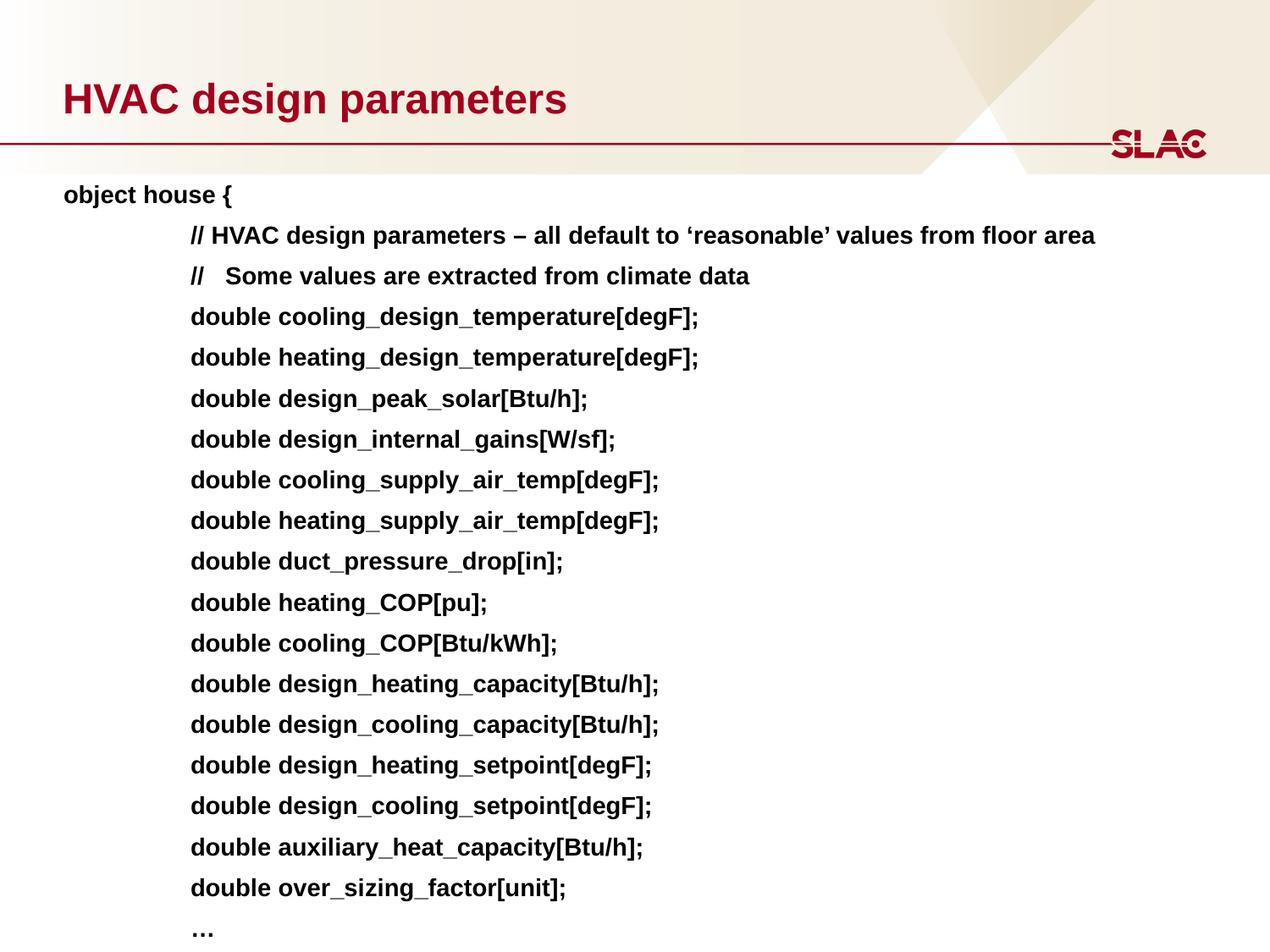

# HVAC design parameters
object house {
	// HVAC design parameters – all default to ‘reasonable’ values from floor area
	//   Some values are extracted from climate data
	double cooling_design_temperature[degF];
	double heating_design_temperature[degF];
	double design_peak_solar[Btu/h];
	double design_internal_gains[W/sf];
	double cooling_supply_air_temp[degF];
	double heating_supply_air_temp[degF];
	double duct_pressure_drop[in];
	double heating_COP[pu];
	double cooling_COP[Btu/kWh];
 	double design_heating_capacity[Btu/h];
	double design_cooling_capacity[Btu/h];
	double design_heating_setpoint[degF];
	double design_cooling_setpoint[degF];
	double auxiliary_heat_capacity[Btu/h];
	double over_sizing_factor[unit];
	…